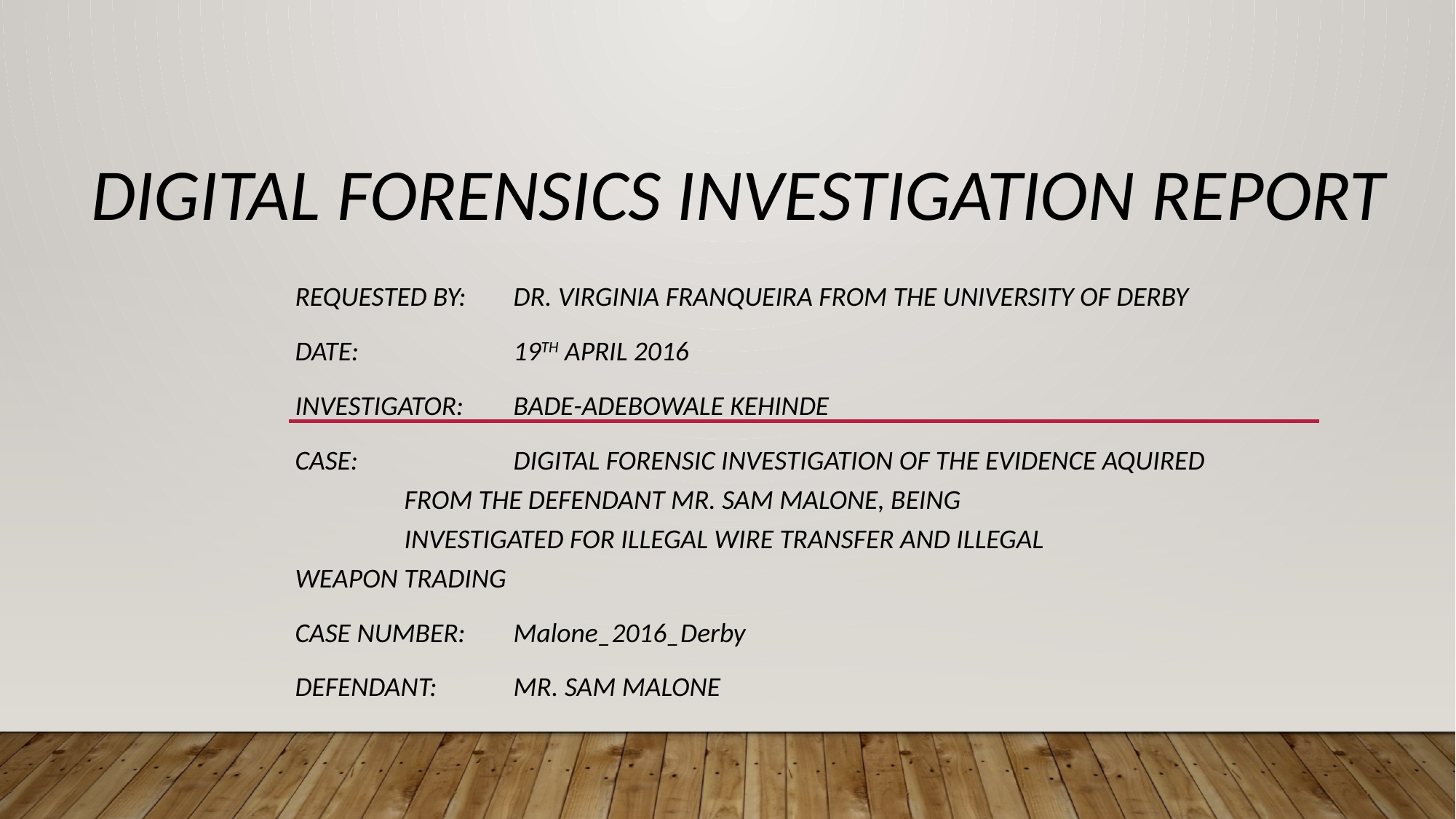

# DIGITAL FORENSICS INVESTIGATION REPORT
REQUESTED BY:	DR. VIRGINIA FRANQUEIRA FROM THE UNIVERSITY OF DERBY
DATE:		19TH APRIL 2016
INVESTIGATOR:	BADE-ADEBOWALE KEHINDE
CASE:		DIGITAL FORENSIC INVESTIGATION OF THE EVIDENCE AQUIRED 		FROM THE DEFENDANT MR. SAM MALONE, BEING 				INVESTIGATED FOR ILLEGAL WIRE TRANSFER AND ILLEGAL 			WEAPON TRADING
CASE NUMBER:	Malone_2016_Derby
DEFENDANT:	MR. SAM MALONE